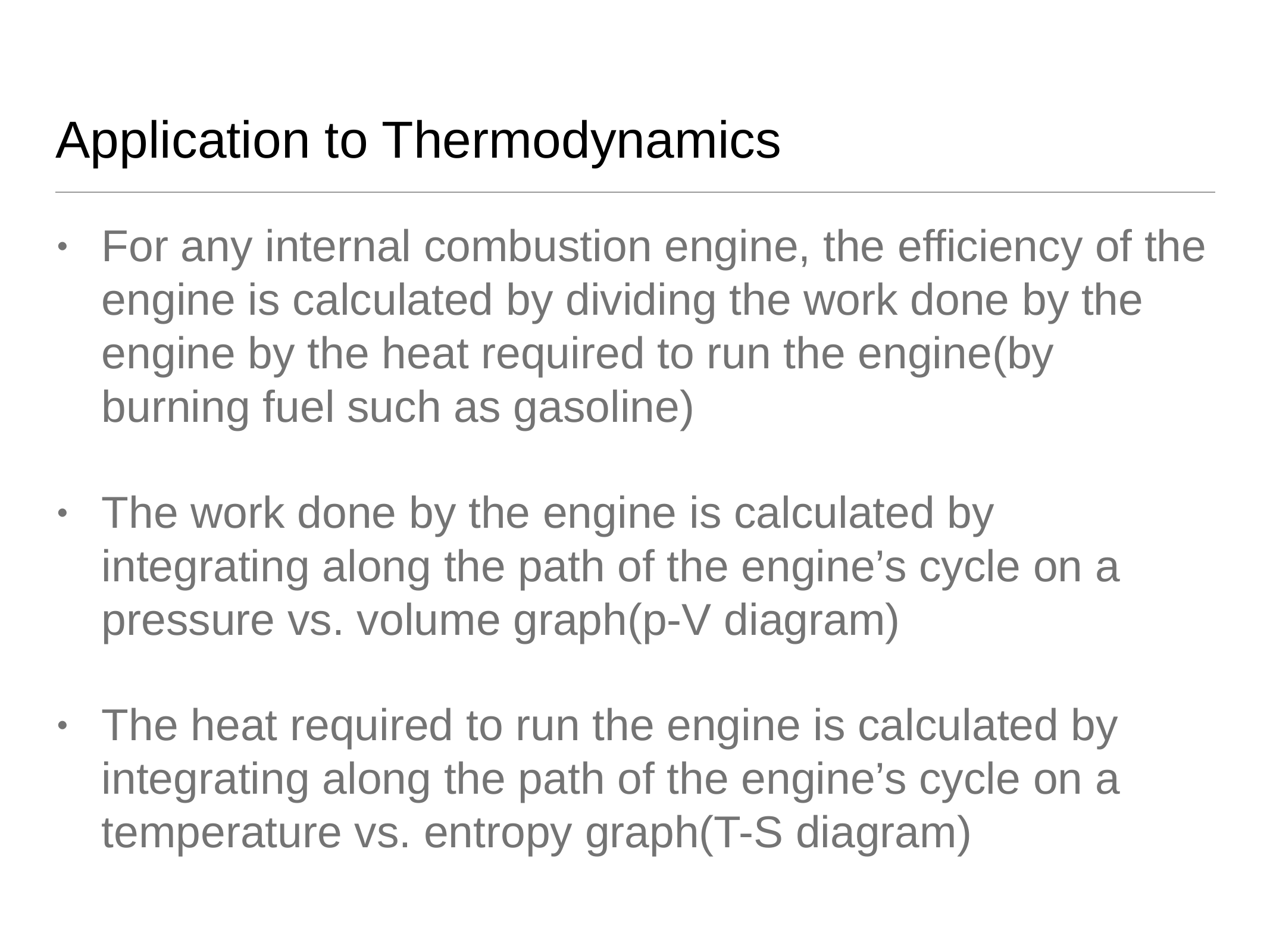

# Application to Thermodynamics
For any internal combustion engine, the efficiency of the engine is calculated by dividing the work done by the engine by the heat required to run the engine(by burning fuel such as gasoline)
The work done by the engine is calculated by integrating along the path of the engine’s cycle on a pressure vs. volume graph(p-V diagram)
The heat required to run the engine is calculated by integrating along the path of the engine’s cycle on a temperature vs. entropy graph(T-S diagram)